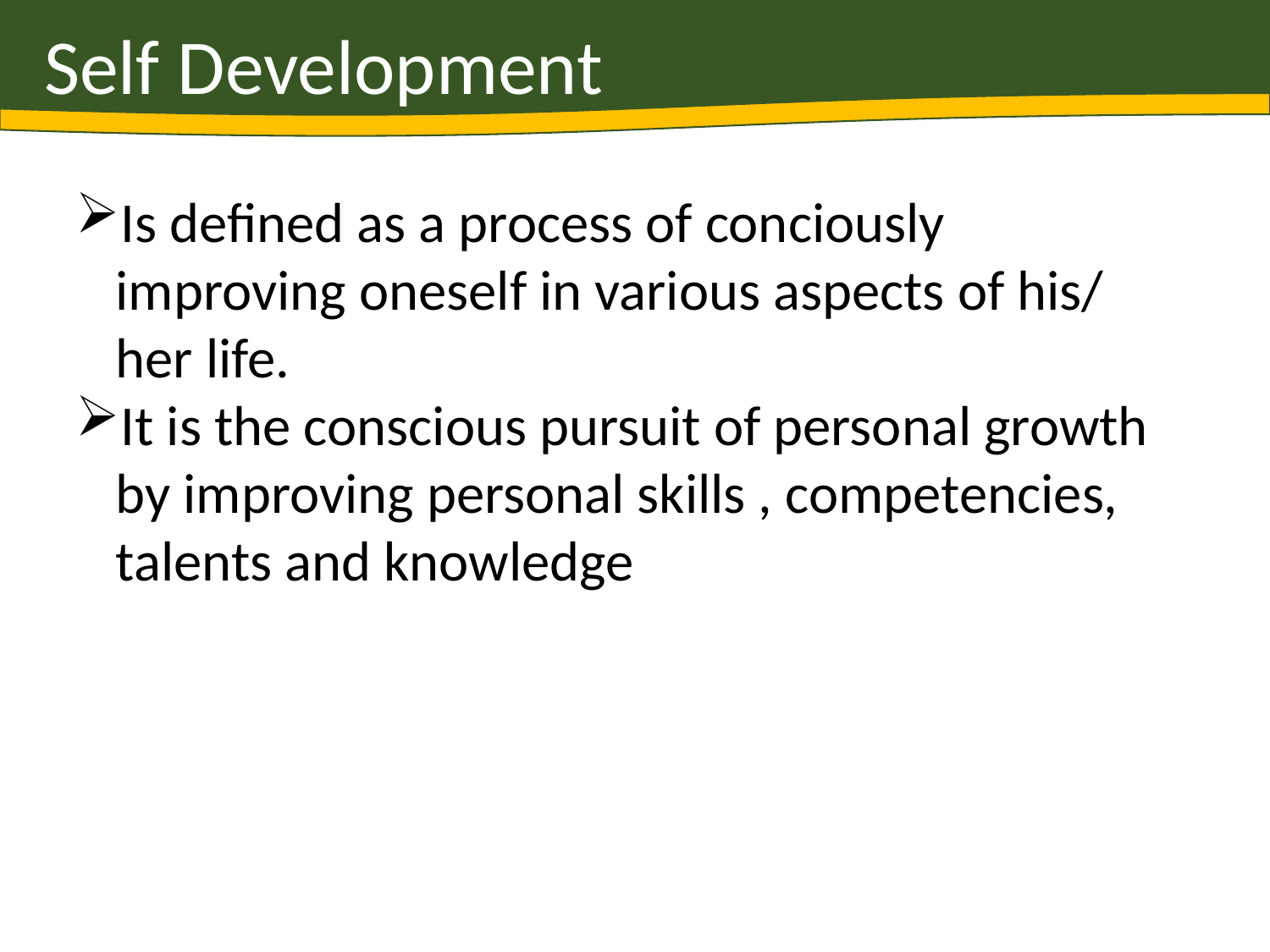

Self Development
Is defined as a process of conciously improving oneself in various aspects of his/ her life.
It is the conscious pursuit of personal growth by improving personal skills , competencies, talents and knowledge